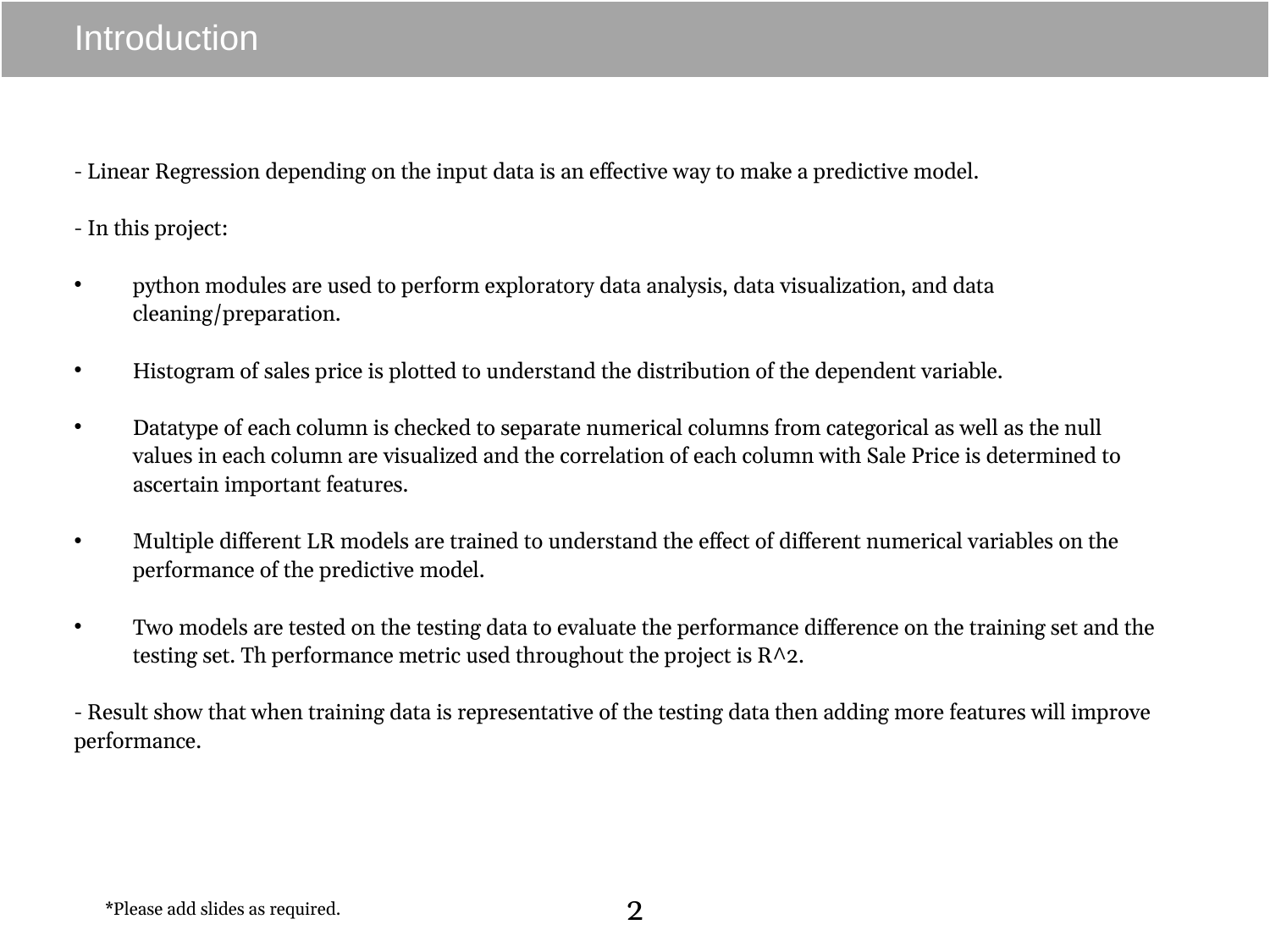

# Introduction
- Linear Regression depending on the input data is an effective way to make a predictive model.

- In this project:

python modules are used to perform exploratory data analysis, data visualization, and data cleaning/preparation.

Histogram of sales price is plotted to understand the distribution of the dependent variable.

Datatype of each column is checked to separate numerical columns from categorical as well as the null values in each column are visualized and the correlation of each column with Sale Price is determined to ascertain important features.

Multiple different LR models are trained to understand the effect of different numerical variables on the performance of the predictive model.

Two models are tested on the testing data to evaluate the performance difference on the training set and the testing set. Th performance metric used throughout the project is R^2.

- Result show that when training data is representative of the testing data then adding more features will improve performance.

2
*Please add slides as required.